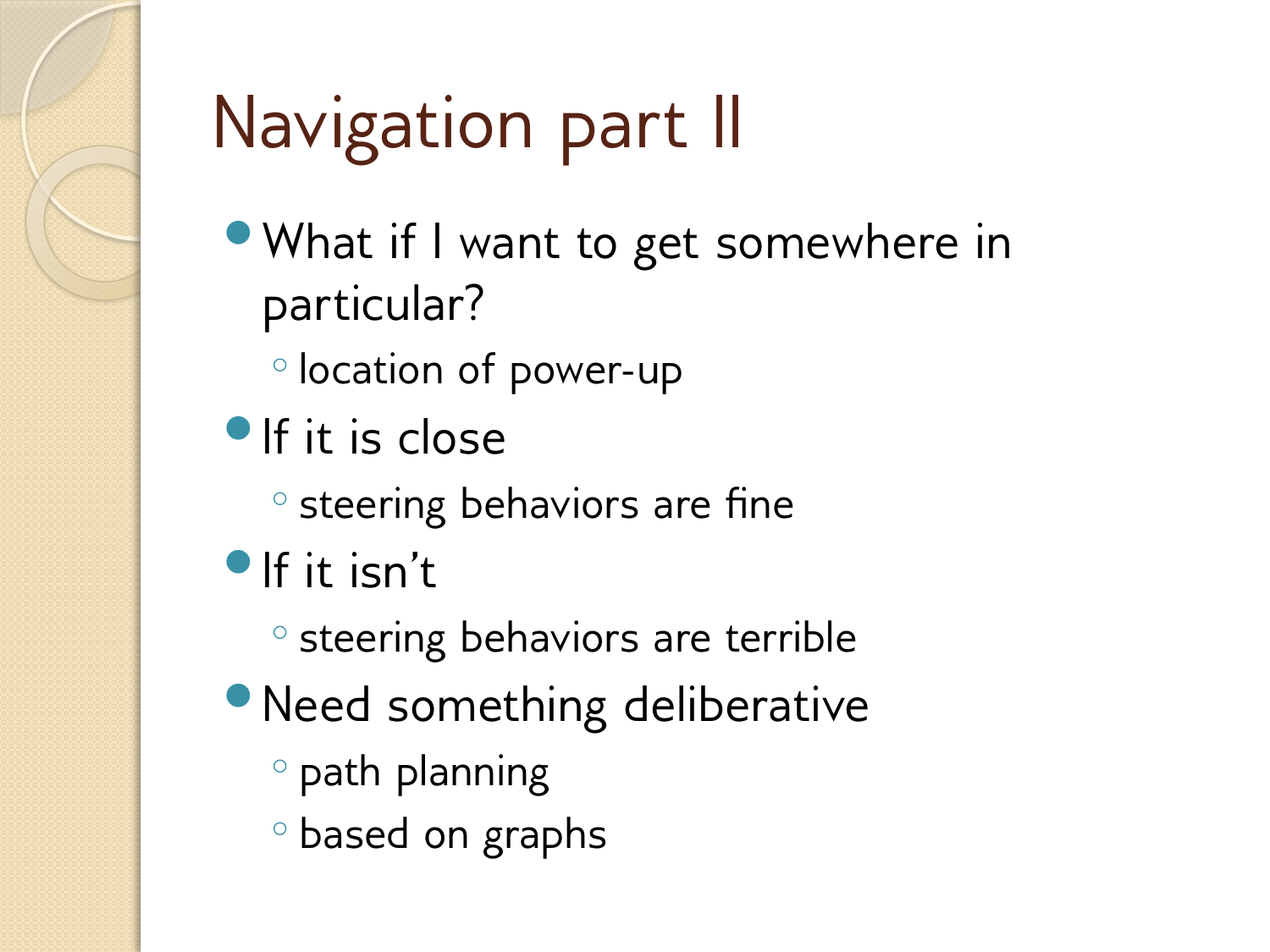

# Navigation part II
What if I want to get somewhere in particular?
location of power-up
If it is close
steering behaviors are fine
If it isn’t
steering behaviors are terrible
Need something deliberative
path planning
based on graphs